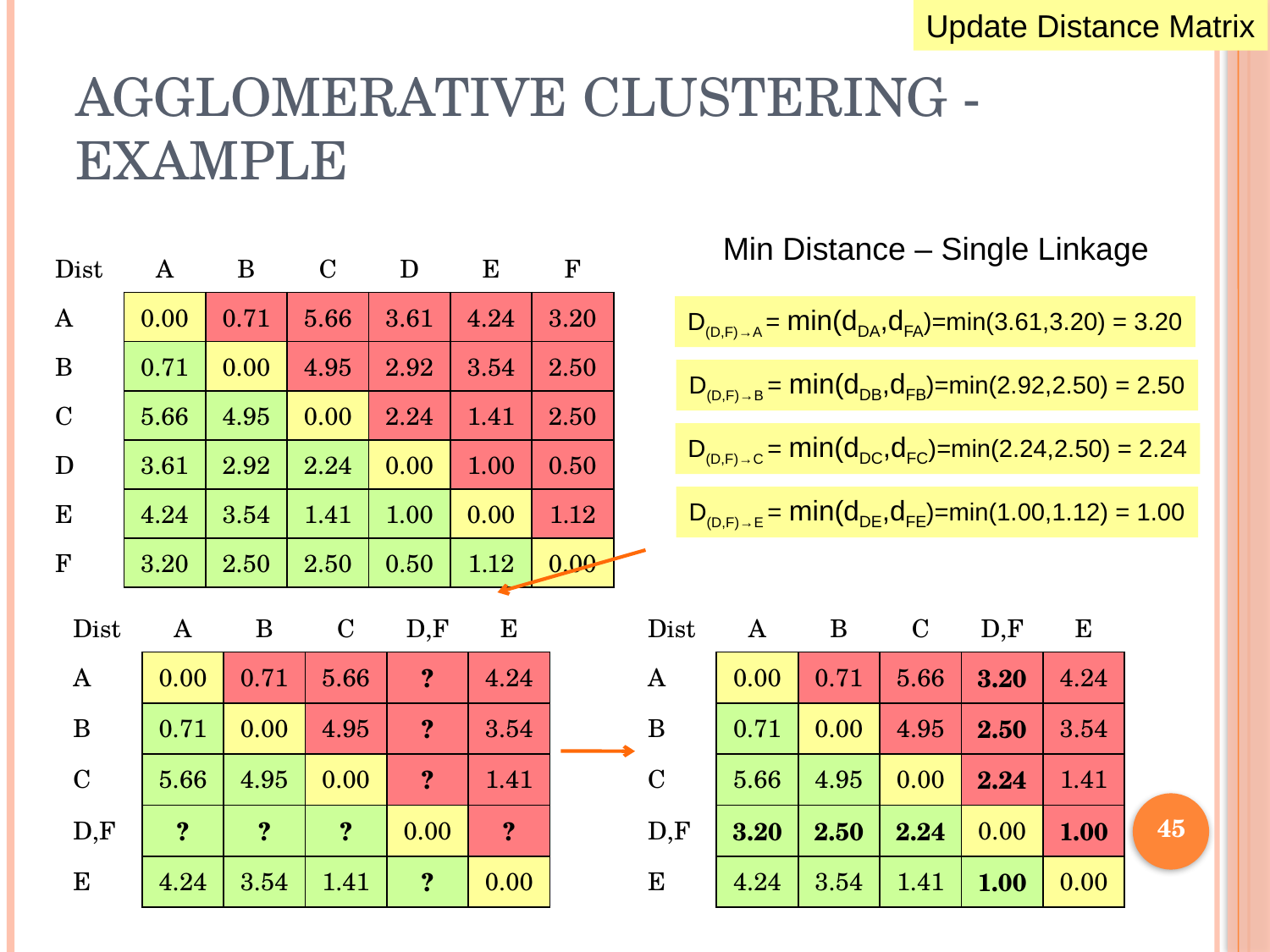

Update Distance Matrix
# Agglomerative Clustering - Example
Min Distance – Single Linkage
| Dist | A | B | C | D | E | F |
| --- | --- | --- | --- | --- | --- | --- |
| A | 0.00 | 0.71 | 5.66 | 3.61 | 4.24 | 3.20 |
| B | 0.71 | 0.00 | 4.95 | 2.92 | 3.54 | 2.50 |
| C | 5.66 | 4.95 | 0.00 | 2.24 | 1.41 | 2.50 |
| D | 3.61 | 2.92 | 2.24 | 0.00 | 1.00 | 0.50 |
| E | 4.24 | 3.54 | 1.41 | 1.00 | 0.00 | 1.12 |
| F | 3.20 | 2.50 | 2.50 | 0.50 | 1.12 | 0.00 |
D(D,F)→A = min(dDA,dFA)=min(3.61,3.20) = 3.20
D(D,F)→B = min(dDB,dFB)=min(2.92,2.50) = 2.50
D(D,F)→C = min(dDC,dFC)=min(2.24,2.50) = 2.24
D(D,F)→E = min(dDE,dFE)=min(1.00,1.12) = 1.00
| Dist | A | B | C | D,F | E |
| --- | --- | --- | --- | --- | --- |
| A | 0.00 | 0.71 | 5.66 | ? | 4.24 |
| B | 0.71 | 0.00 | 4.95 | ? | 3.54 |
| C | 5.66 | 4.95 | 0.00 | ? | 1.41 |
| D,F | ? | ? | ? | 0.00 | ? |
| E | 4.24 | 3.54 | 1.41 | ? | 0.00 |
| Dist | A | B | C | D,F | E |
| --- | --- | --- | --- | --- | --- |
| A | 0.00 | 0.71 | 5.66 | 3.20 | 4.24 |
| B | 0.71 | 0.00 | 4.95 | 2.50 | 3.54 |
| C | 5.66 | 4.95 | 0.00 | 2.24 | 1.41 |
| D,F | 3.20 | 2.50 | 2.24 | 0.00 | 1.00 |
| E | 4.24 | 3.54 | 1.41 | 1.00 | 0.00 |
45